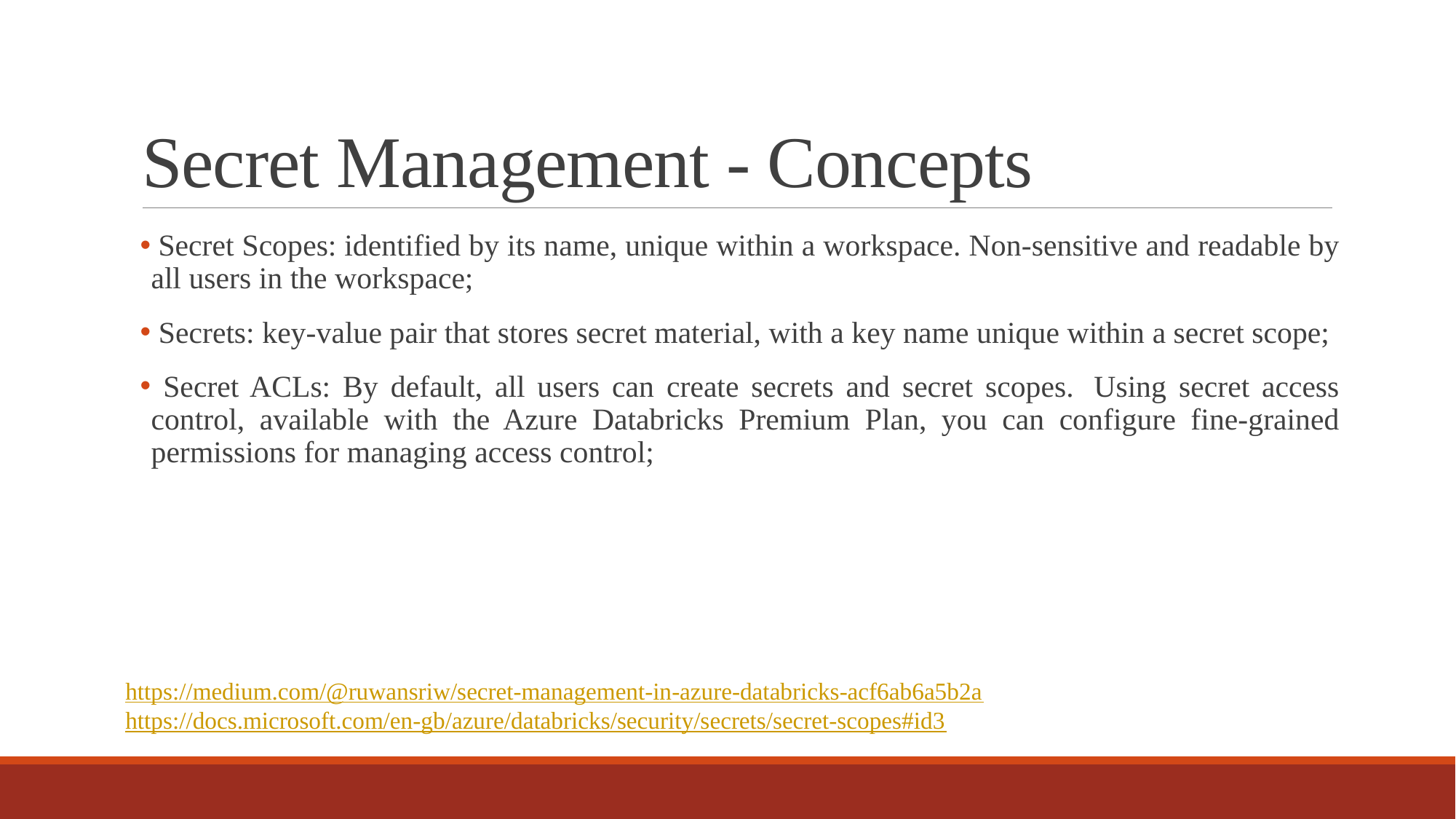

# Secret Management - Concepts
 Secret Scopes: identified by its name, unique within a workspace. Non-sensitive and readable by all users in the workspace;
 Secrets: key-value pair that stores secret material, with a key name unique within a secret scope;
 Secret ACLs: By default, all users can create secrets and secret scopes.  Using secret access control, available with the Azure Databricks Premium Plan, you can configure fine-grained permissions for managing access control;
https://medium.com/@ruwansriw/secret-management-in-azure-databricks-acf6ab6a5b2a
https://docs.microsoft.com/en-gb/azure/databricks/security/secrets/secret-scopes#id3